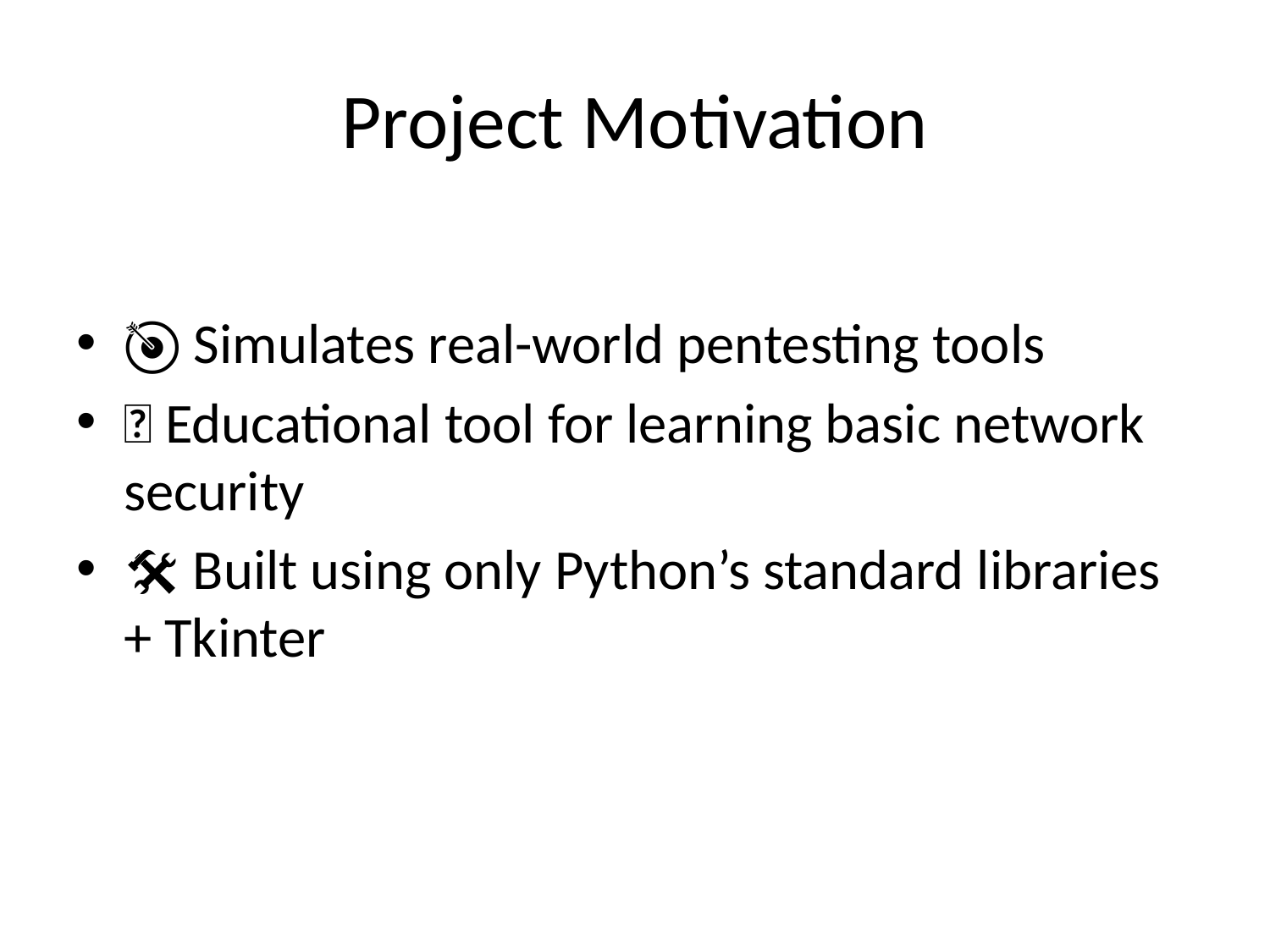

# Project Motivation

🎯 Simulates real-world pentesting tools
🧪 Educational tool for learning basic network security
🛠️ Built using only Python’s standard libraries + Tkinter